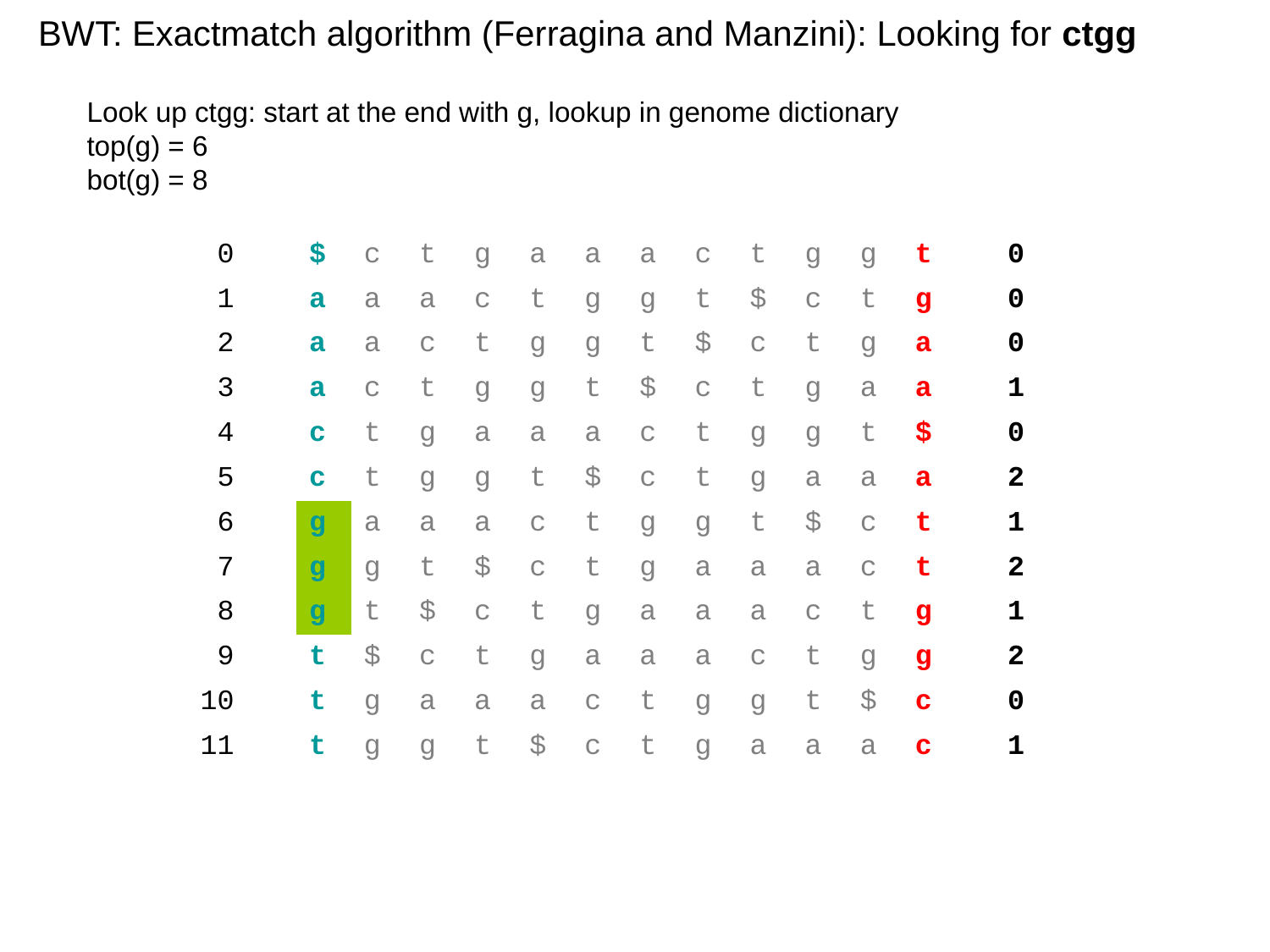

BWT: Exactmatch algorithm (Ferragina and Manzini): Looking for ctgg
Look up ctgg: start at the end with g, lookup in genome dictionary
top(g) = 6
bot(g) = 8
| 0 |
| --- |
| 1 |
| 2 |
| 3 |
| 4 |
| 5 |
| 6 |
| 7 |
| 8 |
| 9 |
| 10 |
| 11 |
| $ | c | t | g | a | a | a | c | t | g | g | t |
| --- | --- | --- | --- | --- | --- | --- | --- | --- | --- | --- | --- |
| a | a | a | c | t | g | g | t | $ | c | t | g |
| a | a | c | t | g | g | t | $ | c | t | g | a |
| a | c | t | g | g | t | $ | c | t | g | a | a |
| c | t | g | a | a | a | c | t | g | g | t | $ |
| c | t | g | g | t | $ | c | t | g | a | a | a |
| g | a | a | a | c | t | g | g | t | $ | c | t |
| g | g | t | $ | c | t | g | a | a | a | c | t |
| g | t | $ | c | t | g | a | a | a | c | t | g |
| t | $ | c | t | g | a | a | a | c | t | g | g |
| t | g | a | a | a | c | t | g | g | t | $ | c |
| t | g | g | t | $ | c | t | g | a | a | a | c |
| 0 |
| --- |
| 0 |
| 0 |
| 1 |
| 0 |
| 2 |
| 1 |
| 2 |
| 1 |
| 2 |
| 0 |
| 1 |